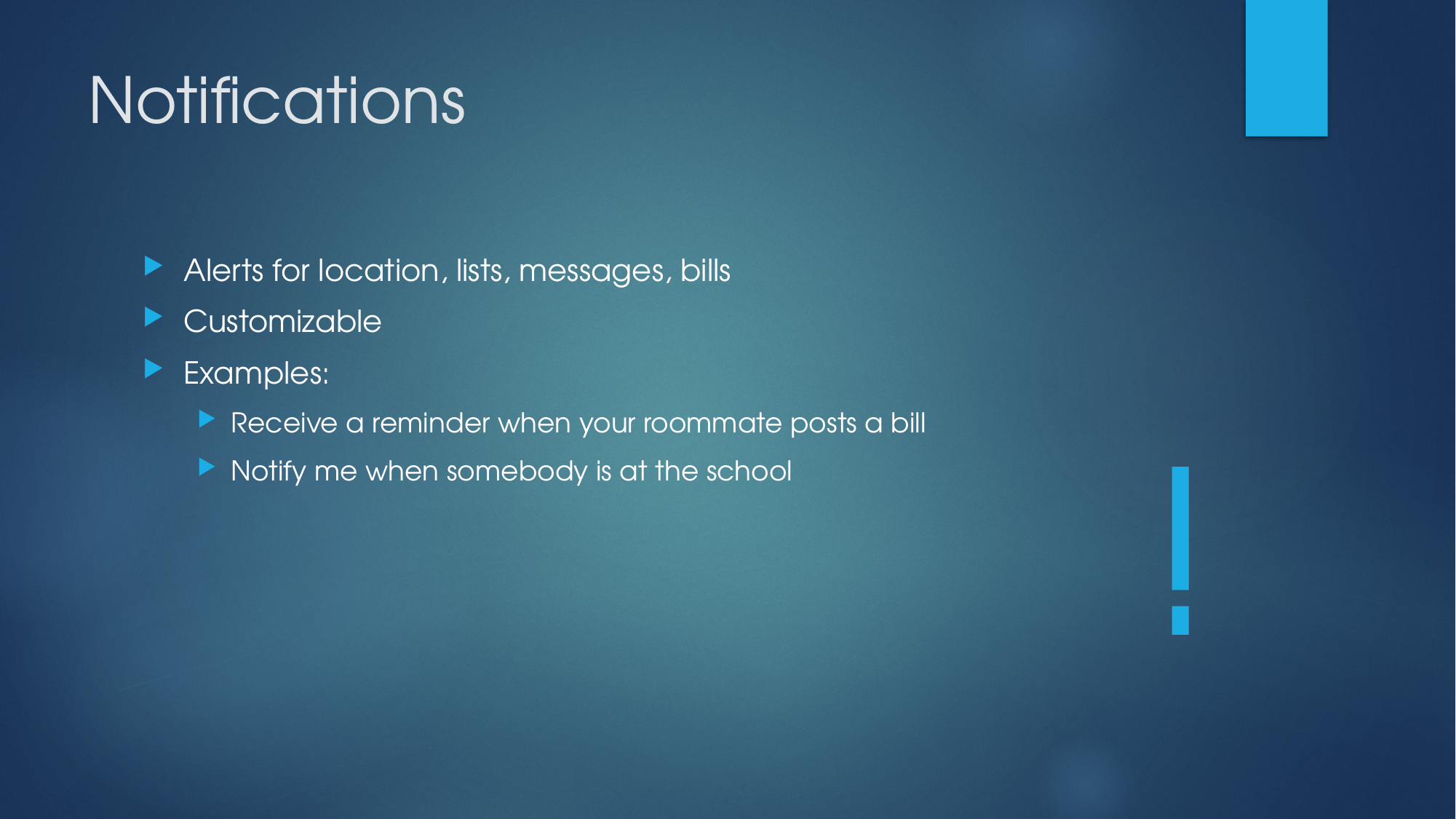

# Notifications
Alerts for location, lists, messages, bills
Customizable
Examples:
Receive a reminder when your roommate posts a bill
Notify me when somebody is at the school

!